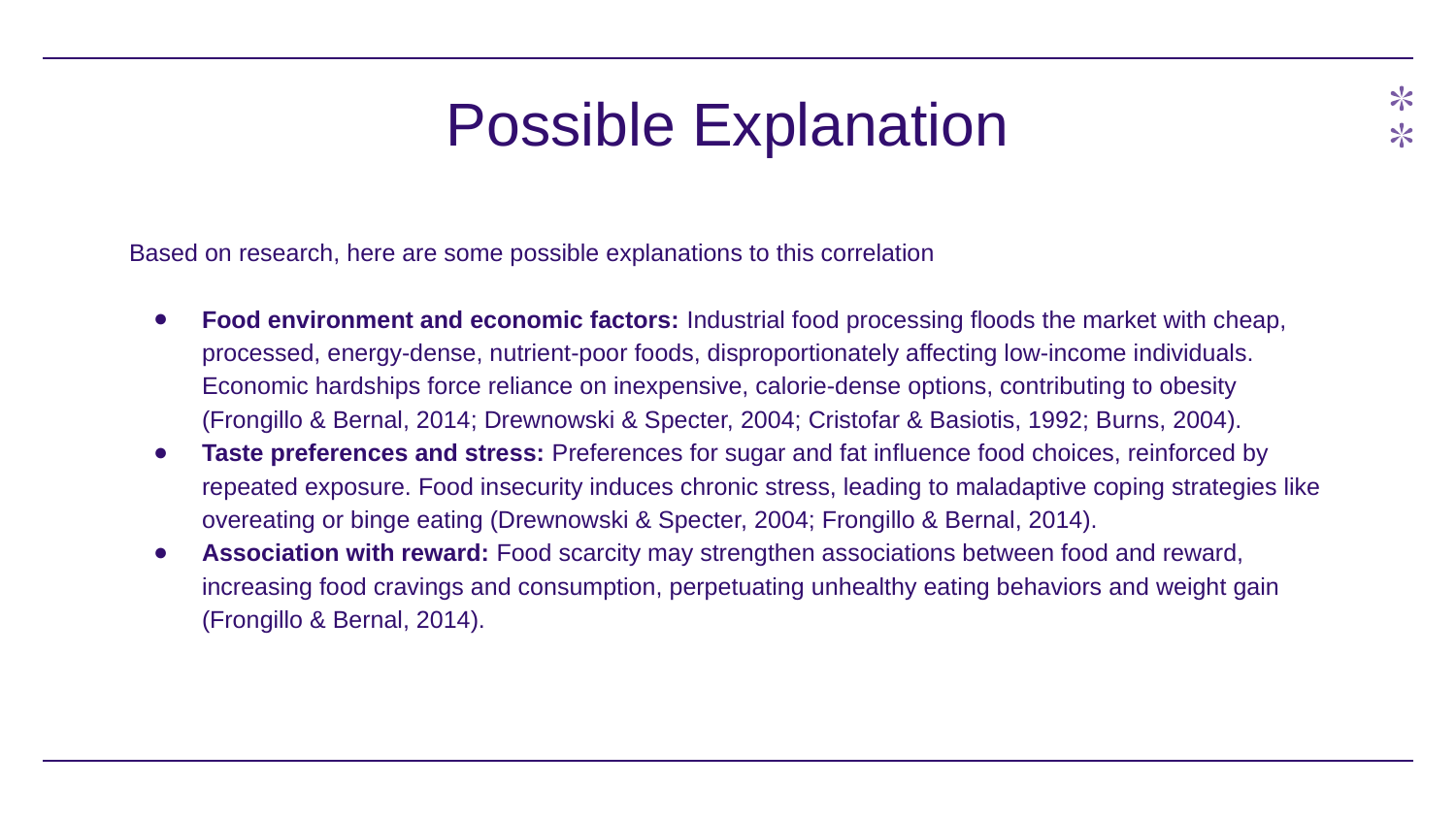

# Possible Explanation
Based on research, here are some possible explanations to this correlation

Food environment and economic factors: Industrial food processing floods the market with cheap, processed, energy-dense, nutrient-poor foods, disproportionately affecting low-income individuals. Economic hardships force reliance on inexpensive, calorie-dense options, contributing to obesity (Frongillo & Bernal, 2014; Drewnowski & Specter, 2004; Cristofar & Basiotis, 1992; Burns, 2004).
Taste preferences and stress: Preferences for sugar and fat influence food choices, reinforced by repeated exposure. Food insecurity induces chronic stress, leading to maladaptive coping strategies like overeating or binge eating (Drewnowski & Specter, 2004; Frongillo & Bernal, 2014).
Association with reward: Food scarcity may strengthen associations between food and reward, increasing food cravings and consumption, perpetuating unhealthy eating behaviors and weight gain (Frongillo & Bernal, 2014).